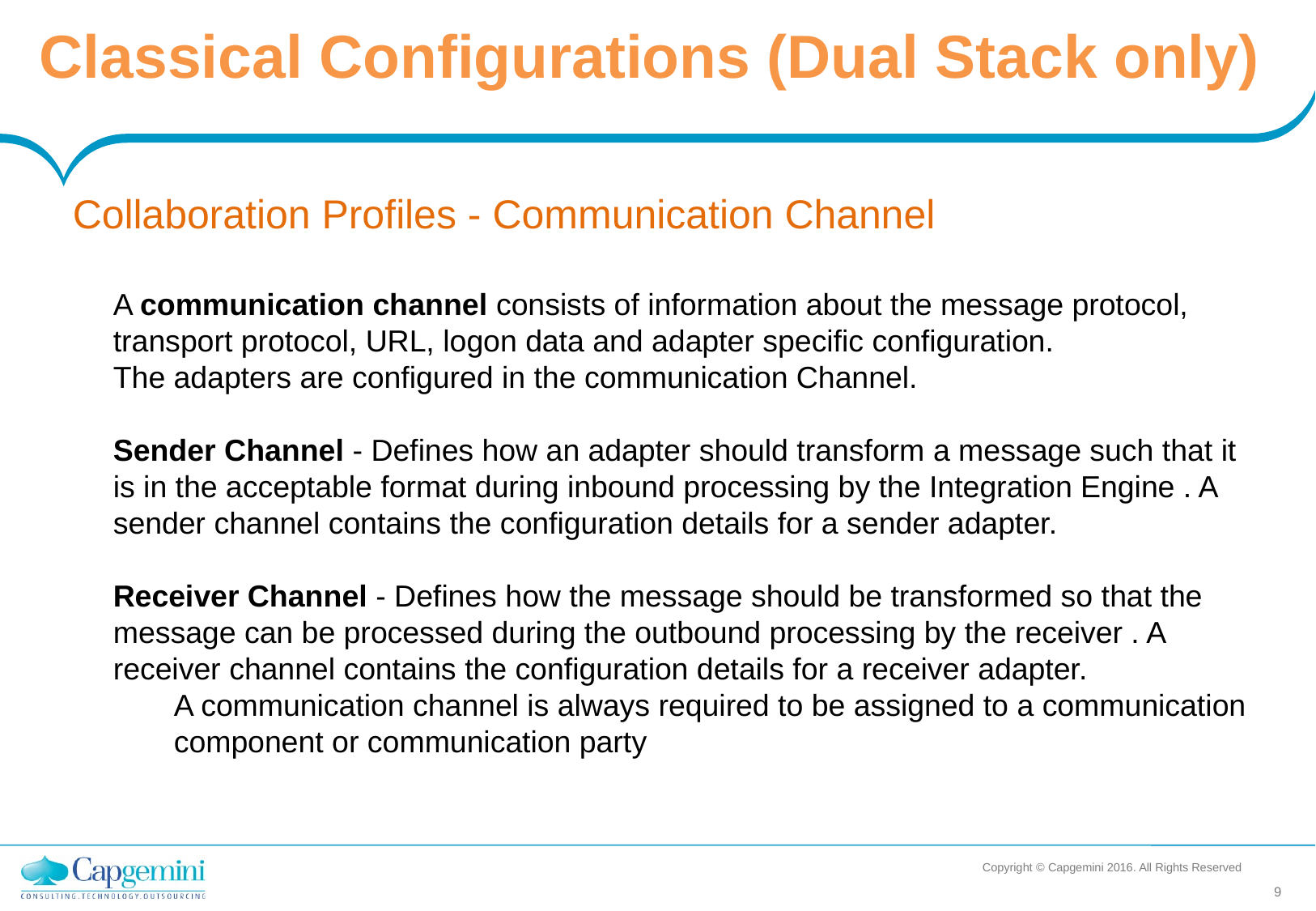

Classical Configurations (Dual Stack only)

Collaboration Profiles - Communication Channel

A communication channel consists of information about the message protocol, transport protocol, URL, logon data and adapter specific configuration.
The adapters are configured in the communication Channel.

Sender Channel - Defines how an adapter should transform a message such that it is in the acceptable format during inbound processing by the Integration Engine . A sender channel contains the configuration details for a sender adapter.

Receiver Channel - Defines how the message should be transformed so that the message can be processed during the outbound processing by the receiver . A receiver channel contains the configuration details for a receiver adapter.
A communication channel is always required to be assigned to a communication component or communication party

Copyright © Capgemini 2016. All Rights Reserved
9